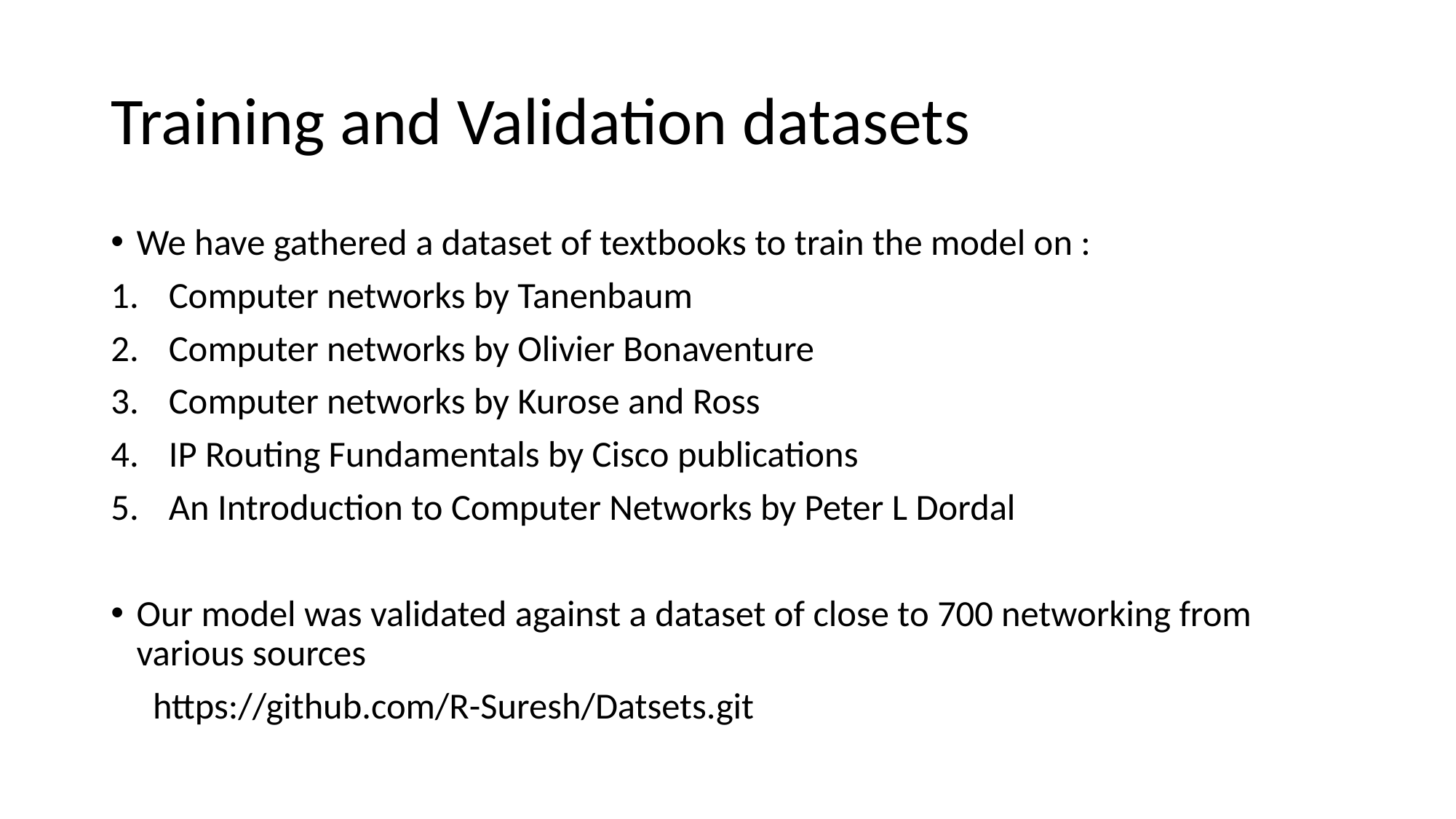

# Training and Validation datasets
We have gathered a dataset of textbooks to train the model on :
Computer networks by Tanenbaum
Computer networks by Olivier Bonaventure
Computer networks by Kurose and Ross
IP Routing Fundamentals by Cisco publications
An Introduction to Computer Networks by Peter L Dordal

Our model was validated against a dataset of close to 700 networking from various sources
     https://github.com/R-Suresh/Datsets.git